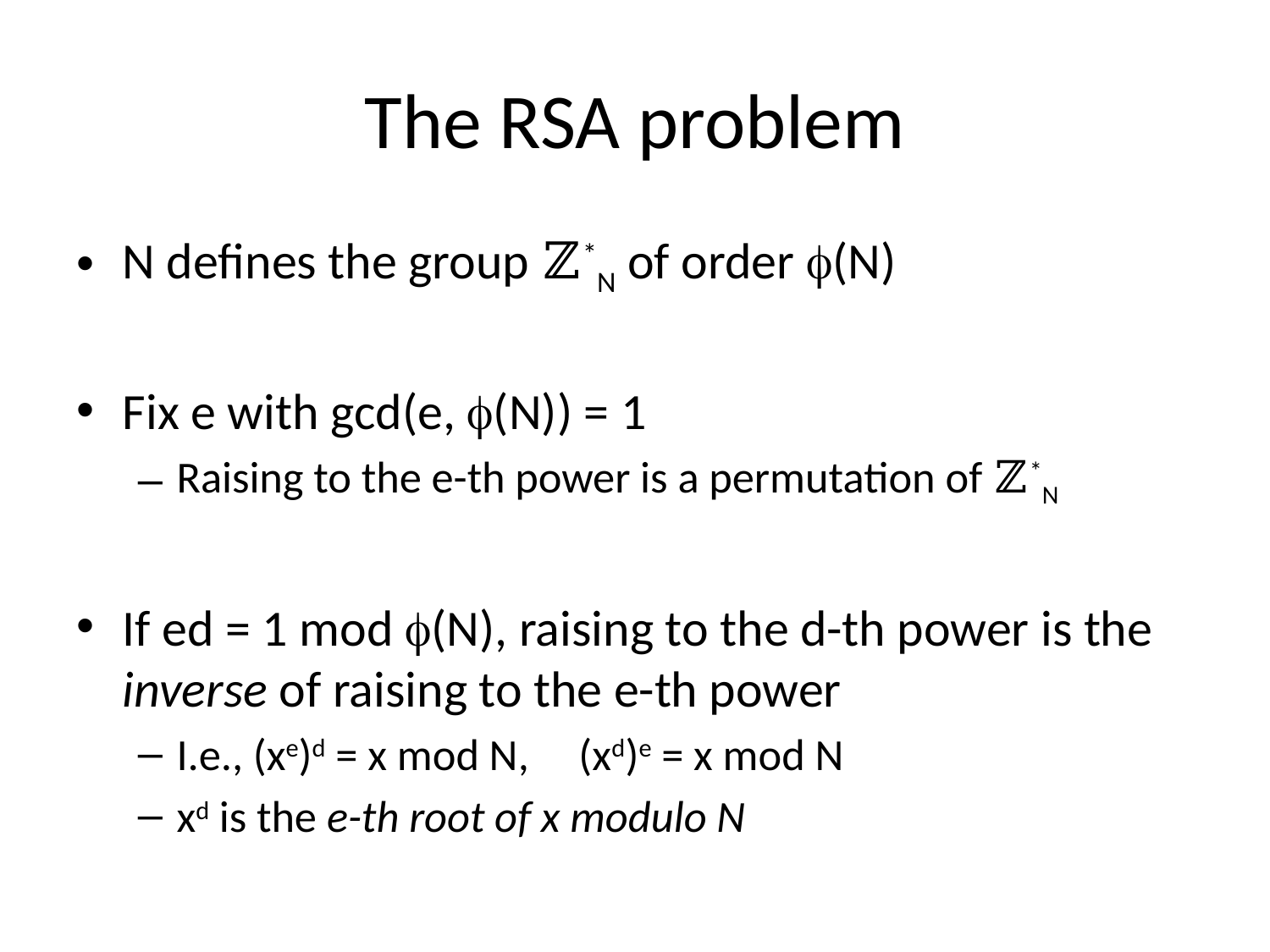

# The RSA problem
N defines the group ℤ*N of order φ(N)

Fix e with gcd(e, φ(N)) = 1
Raising to the e-th power is a permutation of ℤ*N

If ed = 1 mod φ(N), raising to the d-th power is the inverse of raising to the e-th power
I.e., (xe)d = x mod N,     (xd)e = x mod N
xd is the e-th root of x modulo N